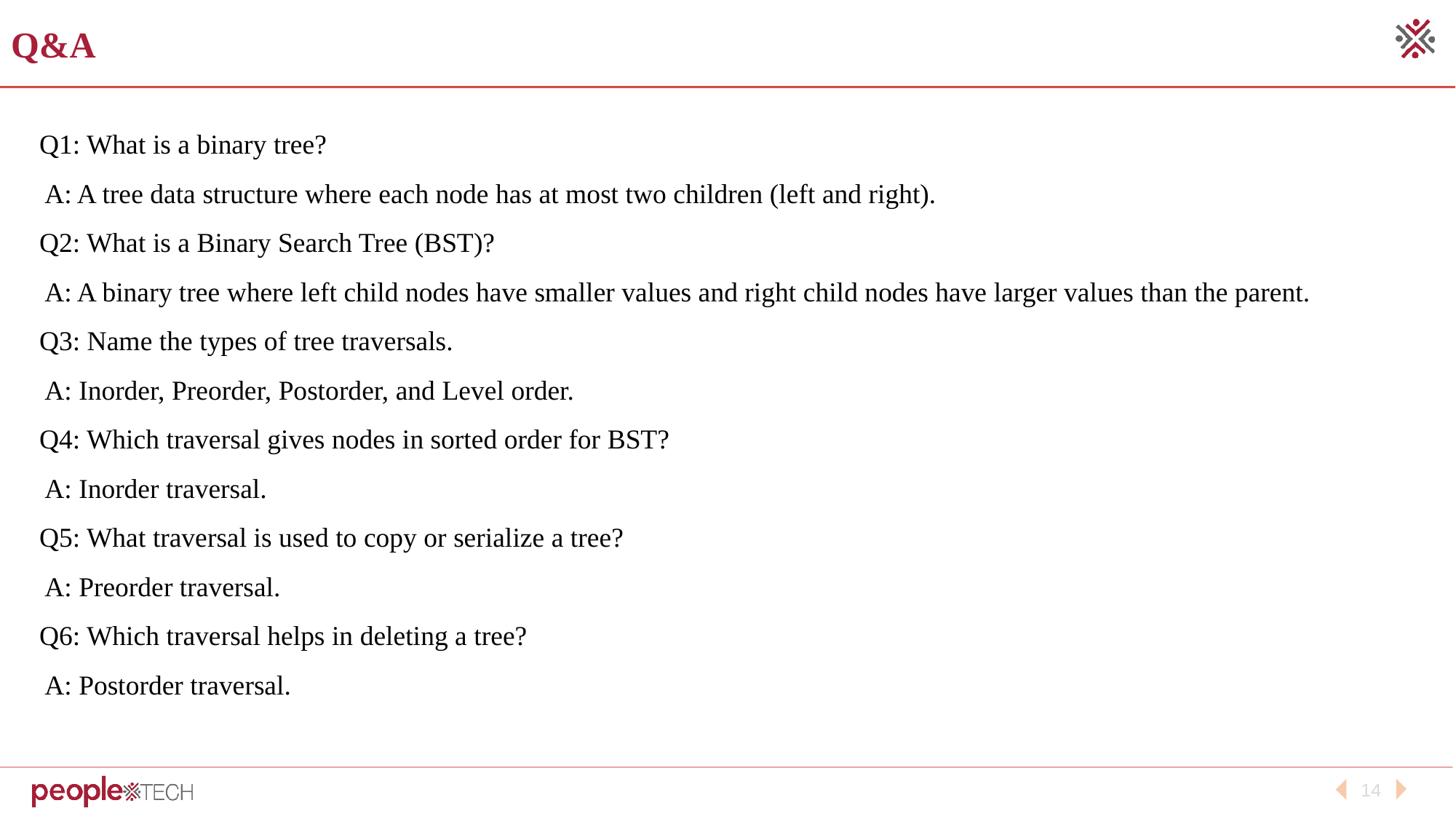

Q&A
Q1: What is a binary tree?
 A: A tree data structure where each node has at most two children (left and right).
Q2: What is a Binary Search Tree (BST)?
 A: A binary tree where left child nodes have smaller values and right child nodes have larger values than the parent.
Q3: Name the types of tree traversals.
 A: Inorder, Preorder, Postorder, and Level order.
Q4: Which traversal gives nodes in sorted order for BST?
 A: Inorder traversal.
Q5: What traversal is used to copy or serialize a tree?
 A: Preorder traversal.
Q6: Which traversal helps in deleting a tree?
 A: Postorder traversal.